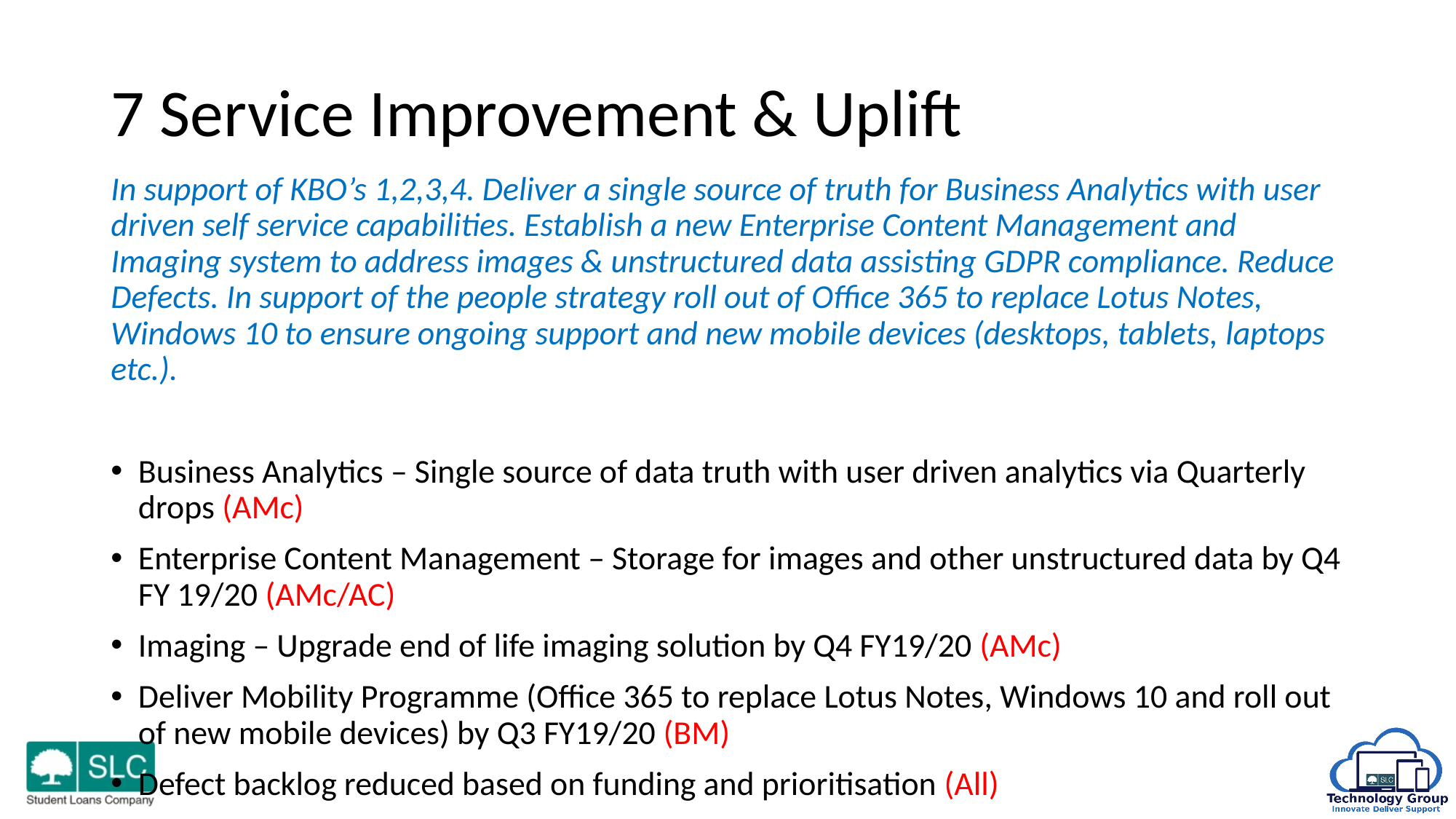

# 7 Service Improvement & Uplift
In support of KBO’s 1,2,3,4. Deliver a single source of truth for Business Analytics with user driven self service capabilities. Establish a new Enterprise Content Management and Imaging system to address images & unstructured data assisting GDPR compliance. Reduce Defects. In support of the people strategy roll out of Office 365 to replace Lotus Notes, Windows 10 to ensure ongoing support and new mobile devices (desktops, tablets, laptops etc.).

Business Analytics – Single source of data truth with user driven analytics via Quarterly drops (AMc)
Enterprise Content Management – Storage for images and other unstructured data by Q4 FY 19/20 (AMc/AC)
Imaging – Upgrade end of life imaging solution by Q4 FY19/20 (AMc)
Deliver Mobility Programme (Office 365 to replace Lotus Notes, Windows 10 and roll out of new mobile devices) by Q3 FY19/20 (BM)
Defect backlog reduced based on funding and prioritisation (All)